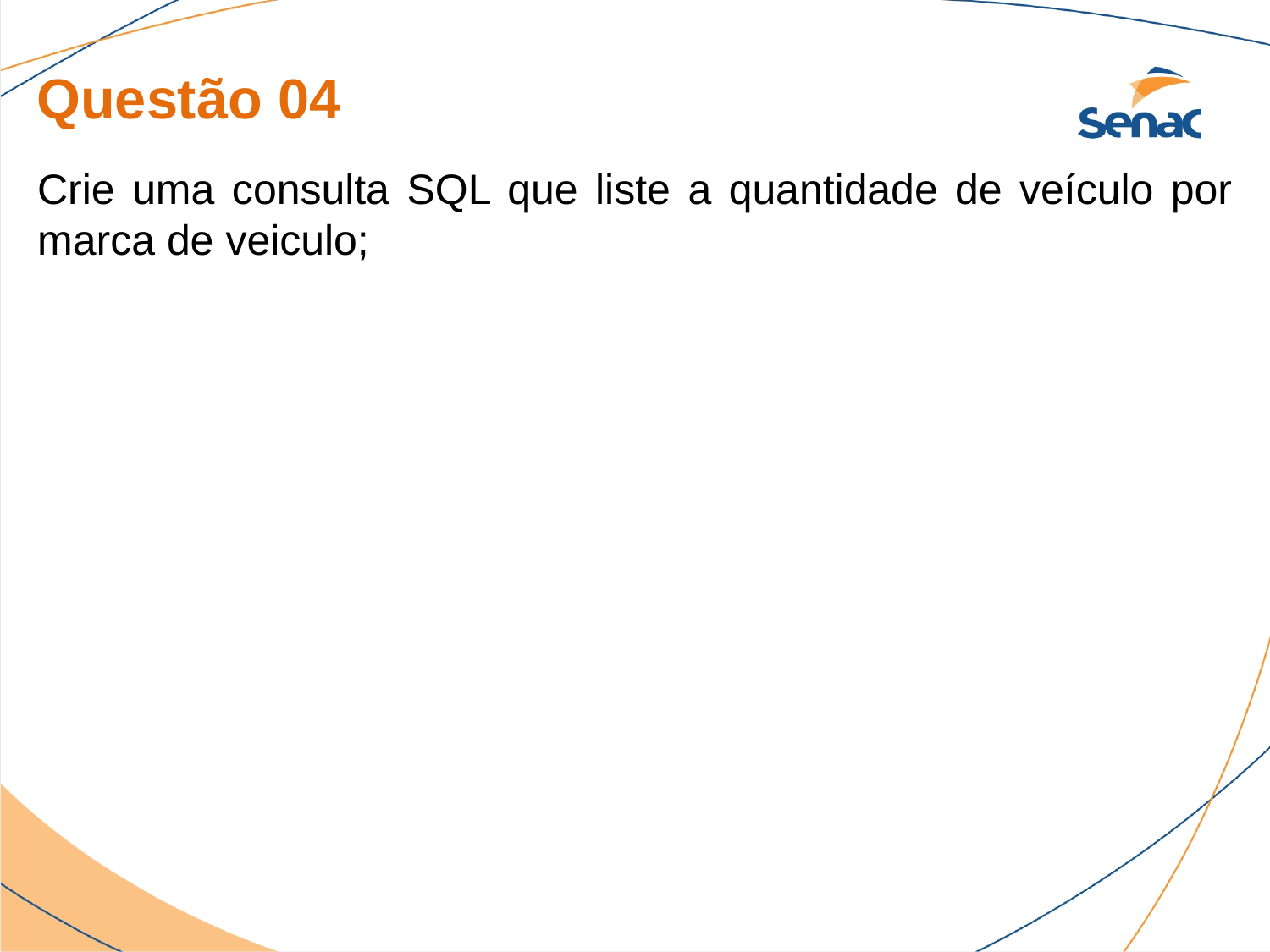

Questão 04
Crie uma consulta SQL que liste a quantidade de veículo por marca de veiculo;